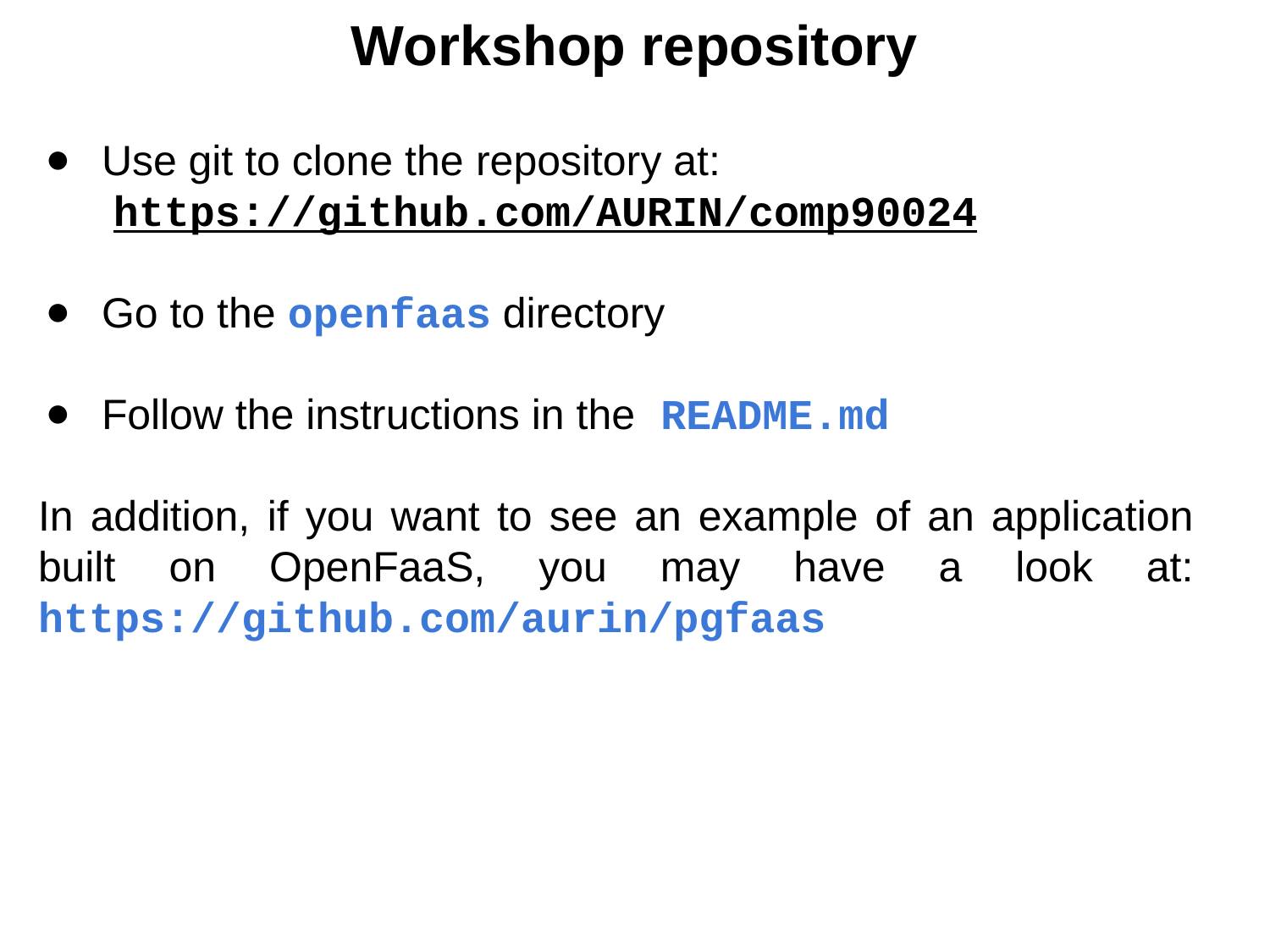

Workshop repository

Use git to clone the repository at:
 https://github.com/AURIN/comp90024

Go to the openfaas directory

Follow the instructions in the README.md

In addition, if you want to see an example of an application built on OpenFaaS, you may have a look at: https://github.com/aurin/pgfaas